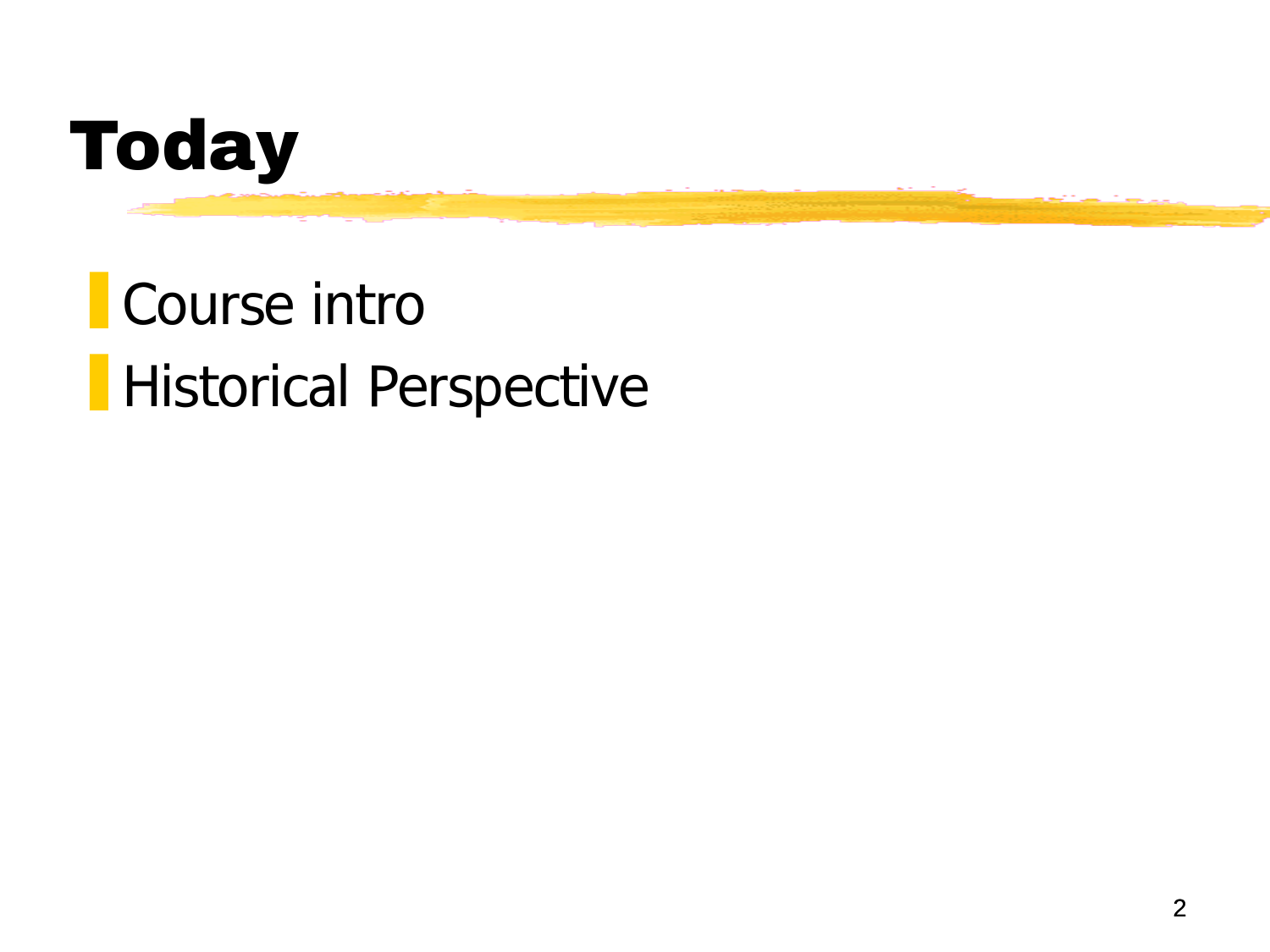

# Today
Course intro
Historical Perspective

2
2